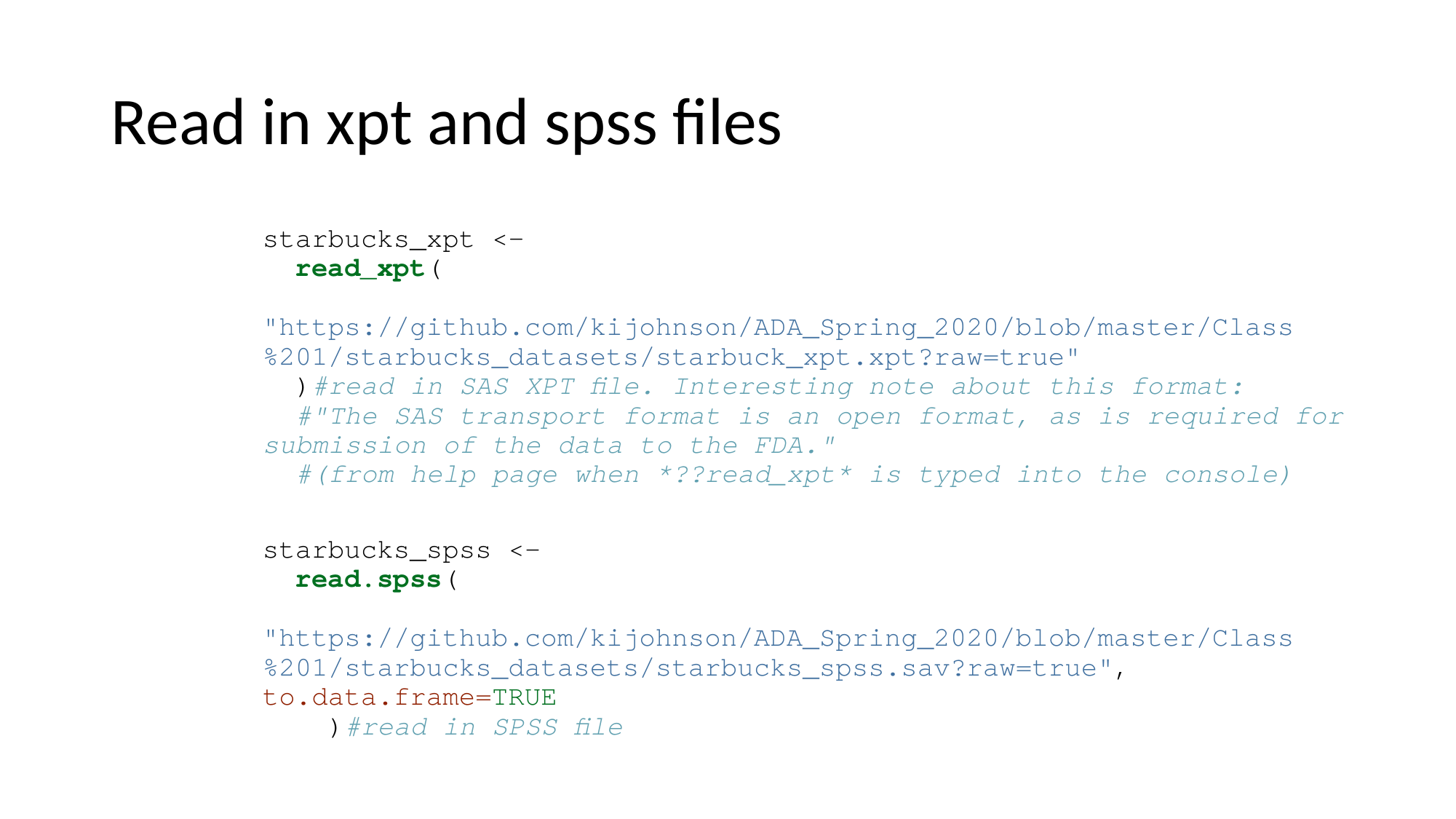

# Read in xpt and spss files
starbucks_xpt <-
  read_xpt(
    "https://github.com/kijohnson/ADA_Spring_2020/blob/master/Class%201/starbucks_datasets/starbuck_xpt.xpt?raw=true"
  )#read in SAS XPT file. Interesting note about this format:
  #"The SAS transport format is an open format, as is required for submission of the data to the FDA."
  #(from help page when *??read_xpt* is typed into the console)
starbucks_spss <-
  read.spss(
    "https://github.com/kijohnson/ADA_Spring_2020/blob/master/Class%201/starbucks_datasets/starbucks_spss.sav?raw=true", to.data.frame=TRUE
    )#read in SPSS file